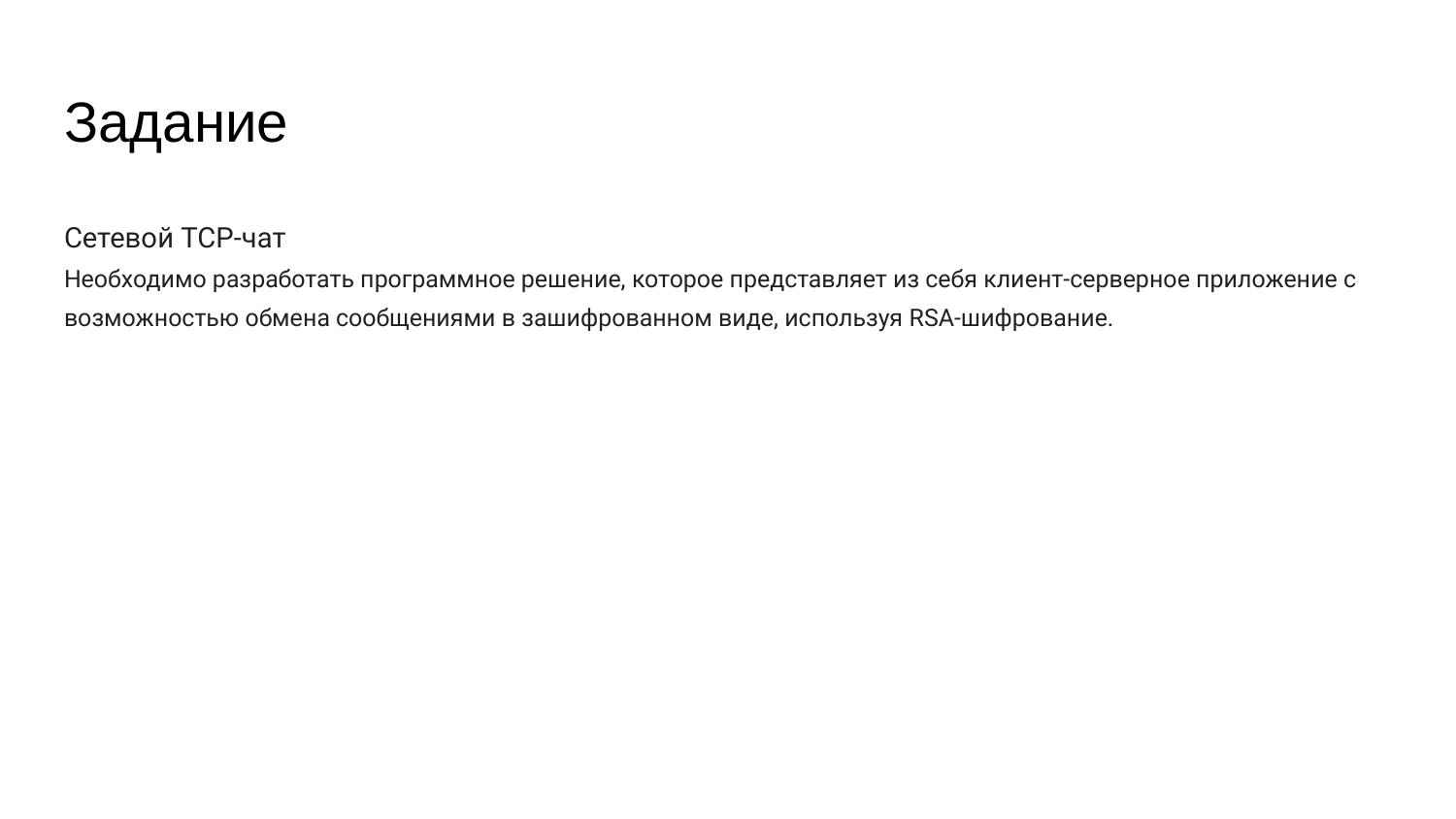

# Задание
Сетевой TCP-чат
Необходимо разработать программное решение, которое представляет из себя клиент-серверное приложение с возможностью обмена сообщениями в зашифрованном виде, используя RSA-шифрование.